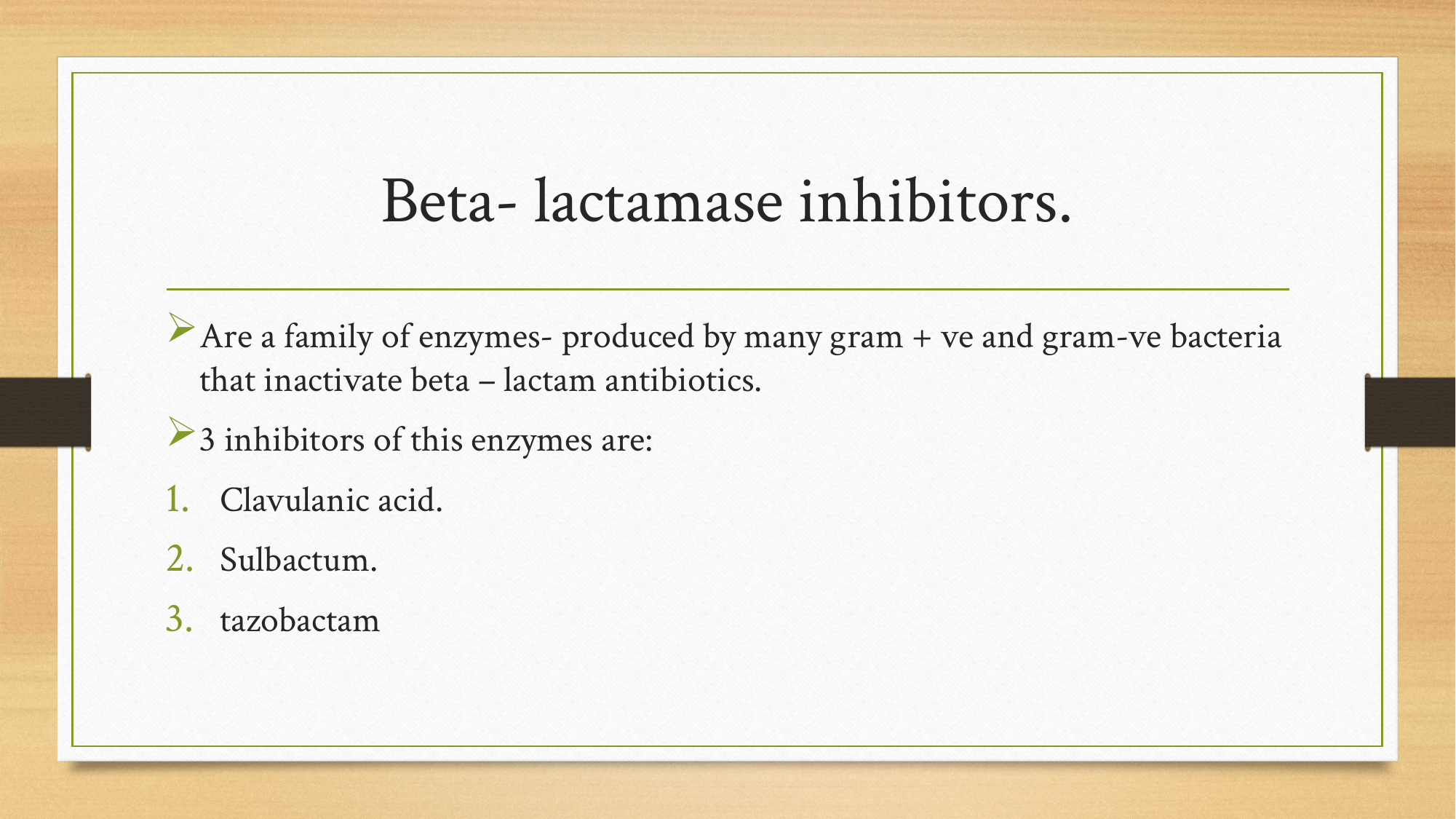

# Beta- lactamase inhibitors.
Are a family of enzymes- produced by many gram + ve and gram-ve bacteria that inactivate beta – lactam antibiotics.
3 inhibitors of this enzymes are:
Clavulanic acid.
Sulbactum.
tazobactam